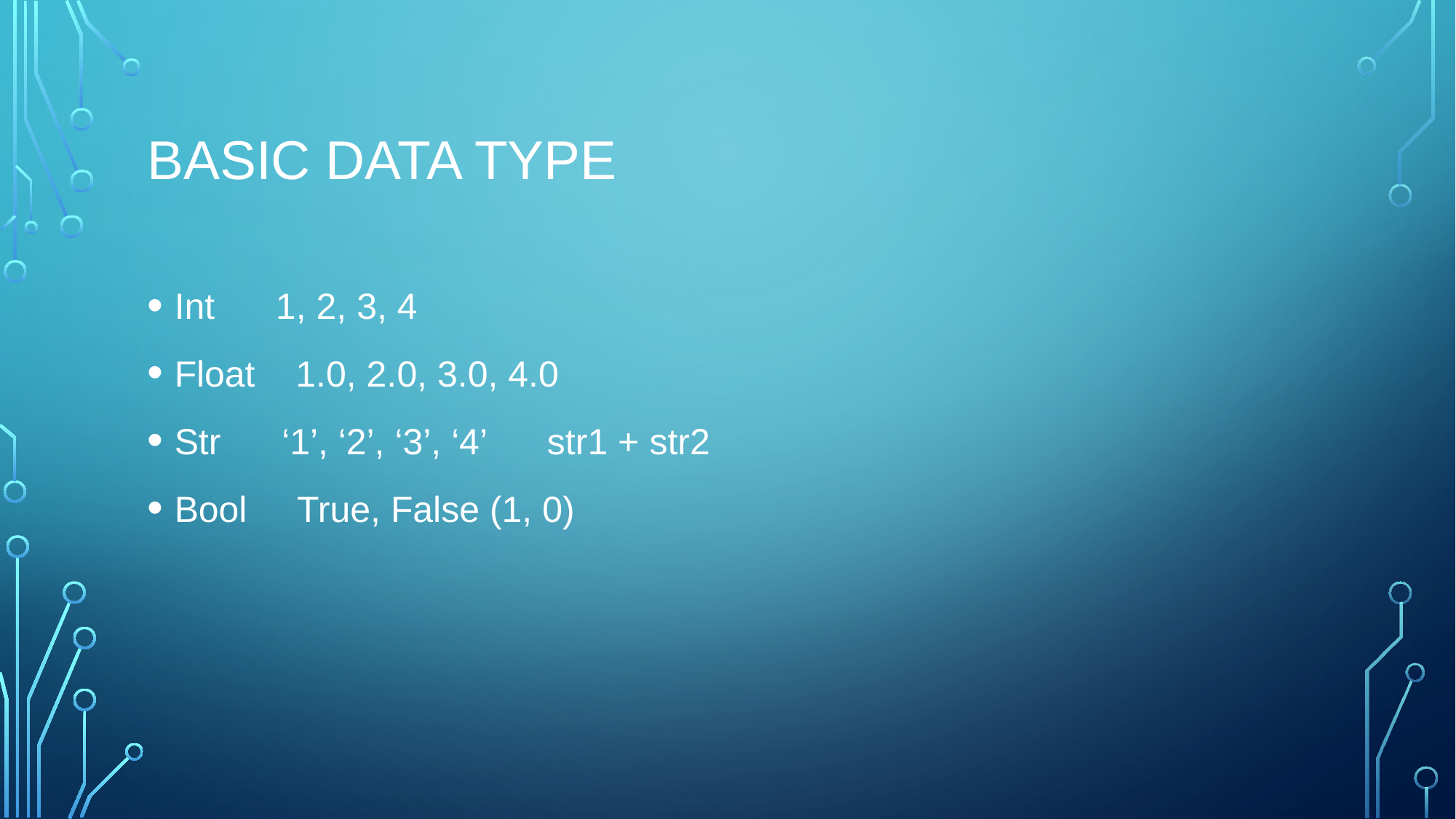

# BASIC DATA type
Int      1, 2, 3, 4
Float    1.0, 2.0, 3.0, 4.0
Str      ‘1’, ‘2’, ‘3’, ‘4’      str1 + str2
Bool     True, False (1, 0)